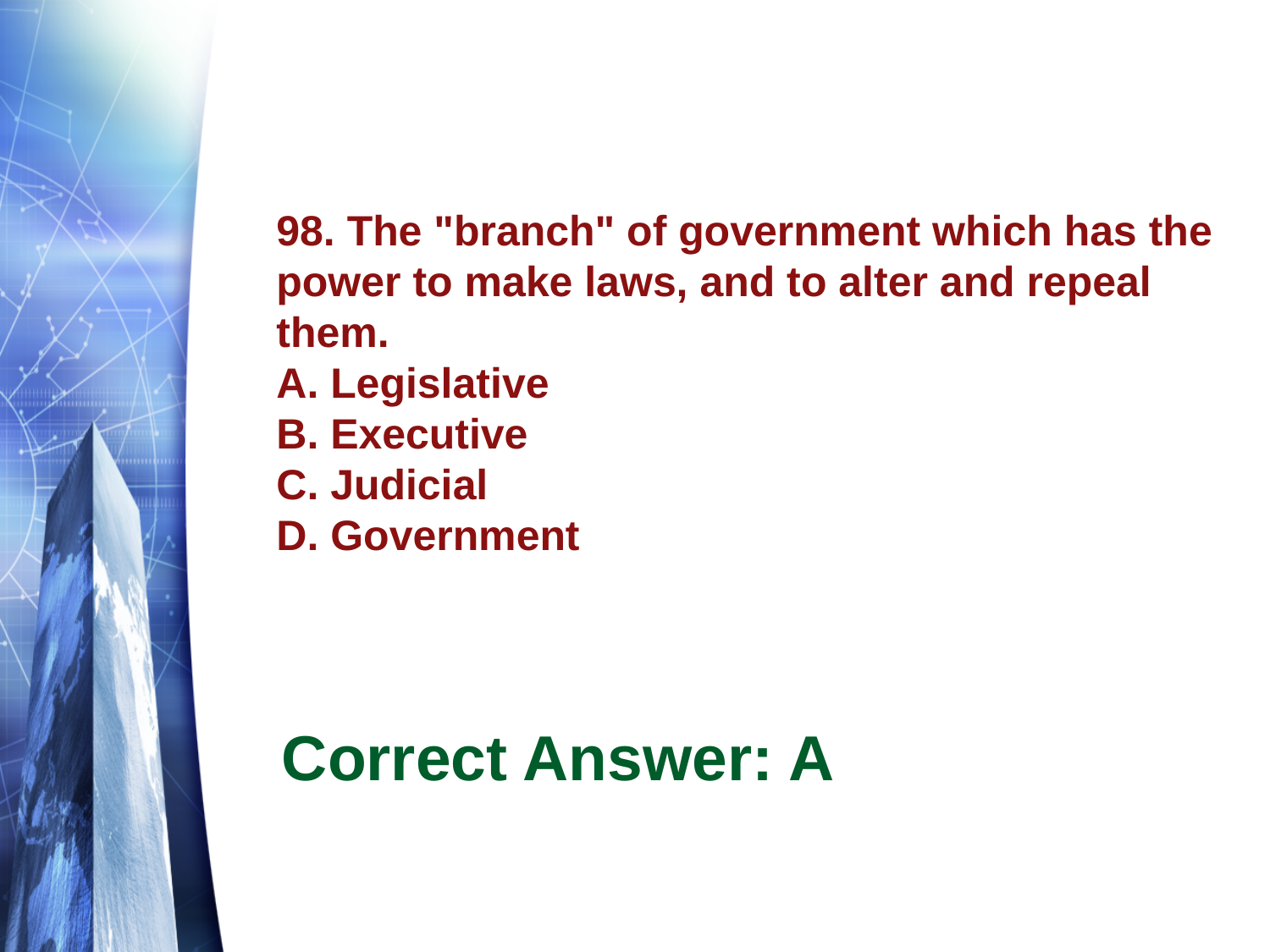

# 98. The "branch" of government which has the power to make laws, and to alter and repeal them. A. Legislative B. Executive C. Judicial D. Government
Correct Answer: A